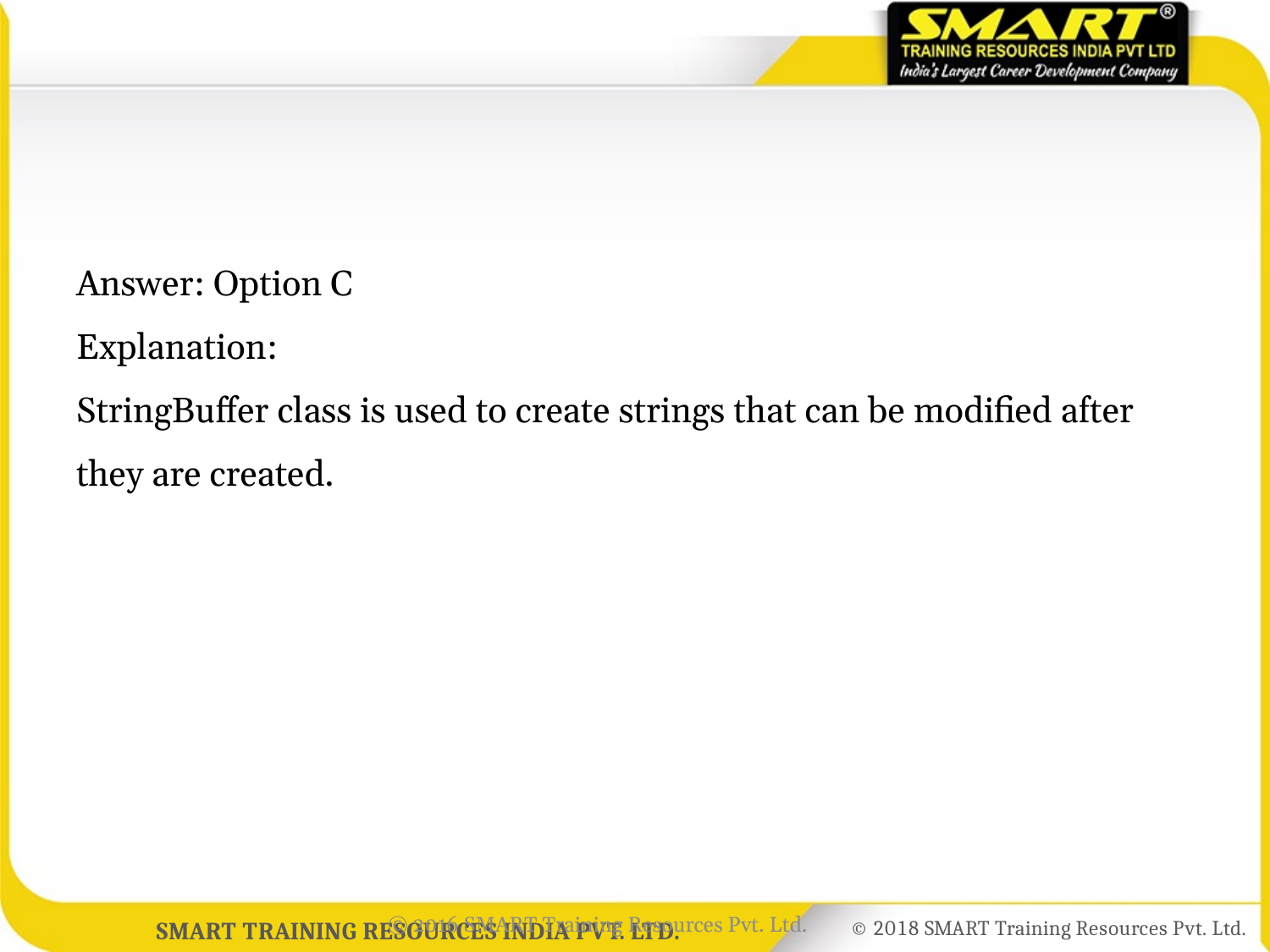

#
Answer: Option C
Explanation:
StringBuffer class is used to create strings that can be modified after they are created.

© 2016 SMART Training Resources Pvt. Ltd.